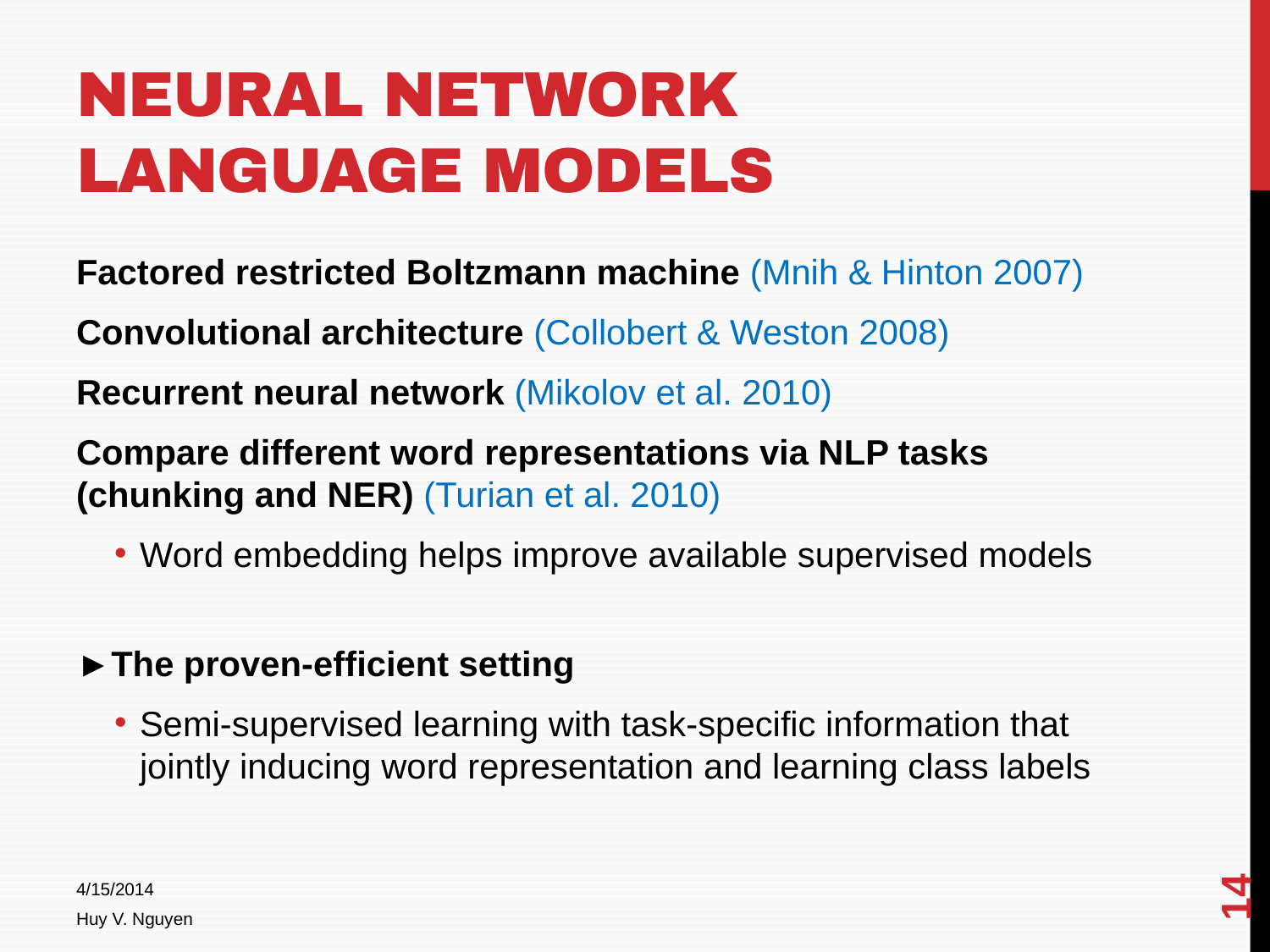

# Neural network language models
Factored restricted Boltzmann machine (Mnih & Hinton 2007)
Convolutional architecture (Collobert & Weston 2008)
Recurrent neural network (Mikolov et al. 2010)
Compare different word representations via NLP tasks (chunking and NER) (Turian et al. 2010)
Word embedding helps improve available supervised models

►The proven-efficient setting
Semi-supervised learning with task-specific information that jointly inducing word representation and learning class labels
14
4/15/2014
Huy V. Nguyen